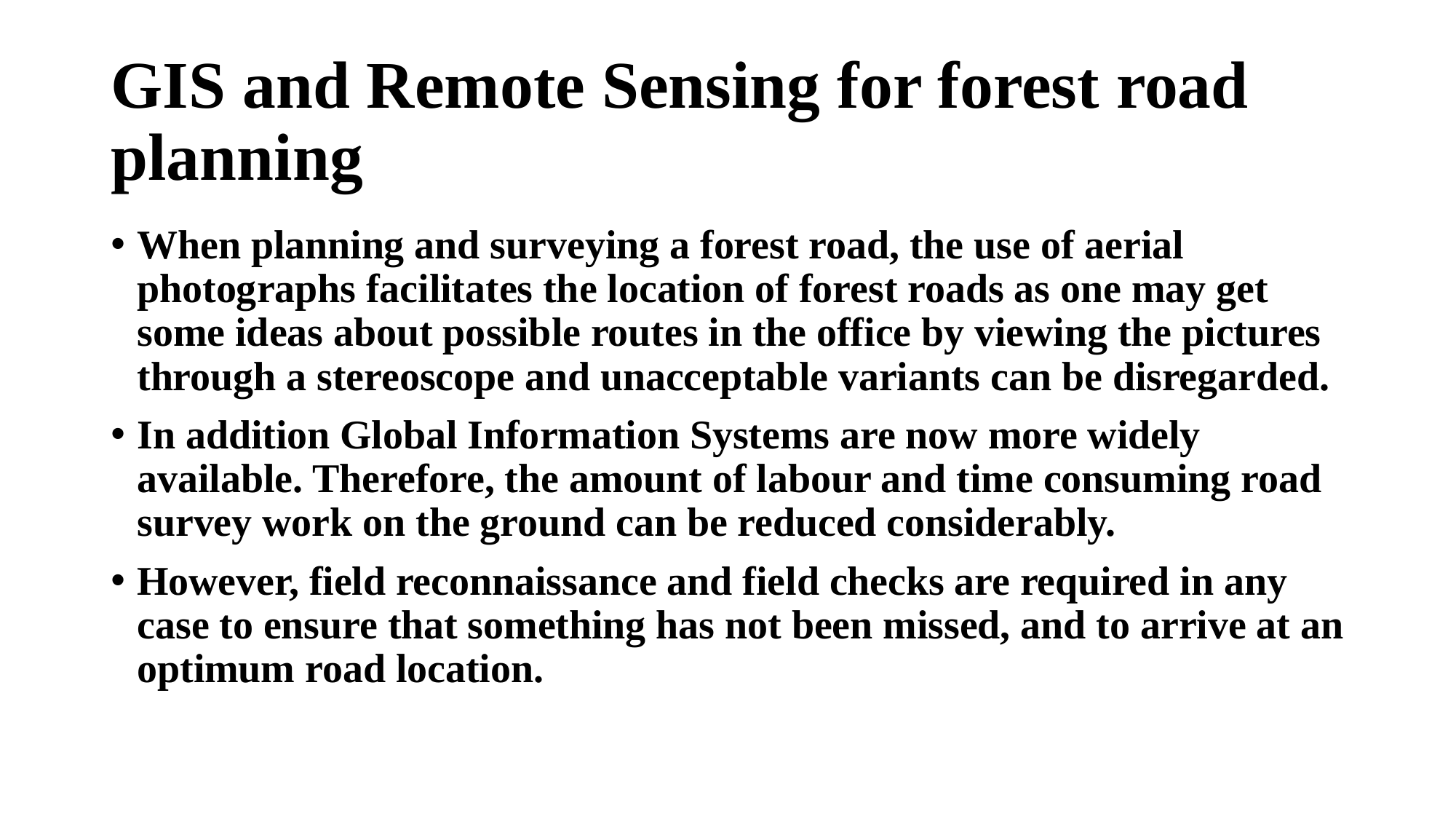

# GIS and Remote Sensing for forest road planning
When planning and surveying a forest road, the use of aerial photographs facilitates the location of forest roads as one may get some ideas about possible routes in the office by viewing the pictures through a stereoscope and unacceptable variants can be disregarded.
In addition Global Information Systems are now more widely available. Therefore, the amount of labour and time consuming road survey work on the ground can be reduced considerably.
However, field reconnaissance and field checks are required in any case to ensure that something has not been missed, and to arrive at an optimum road location.